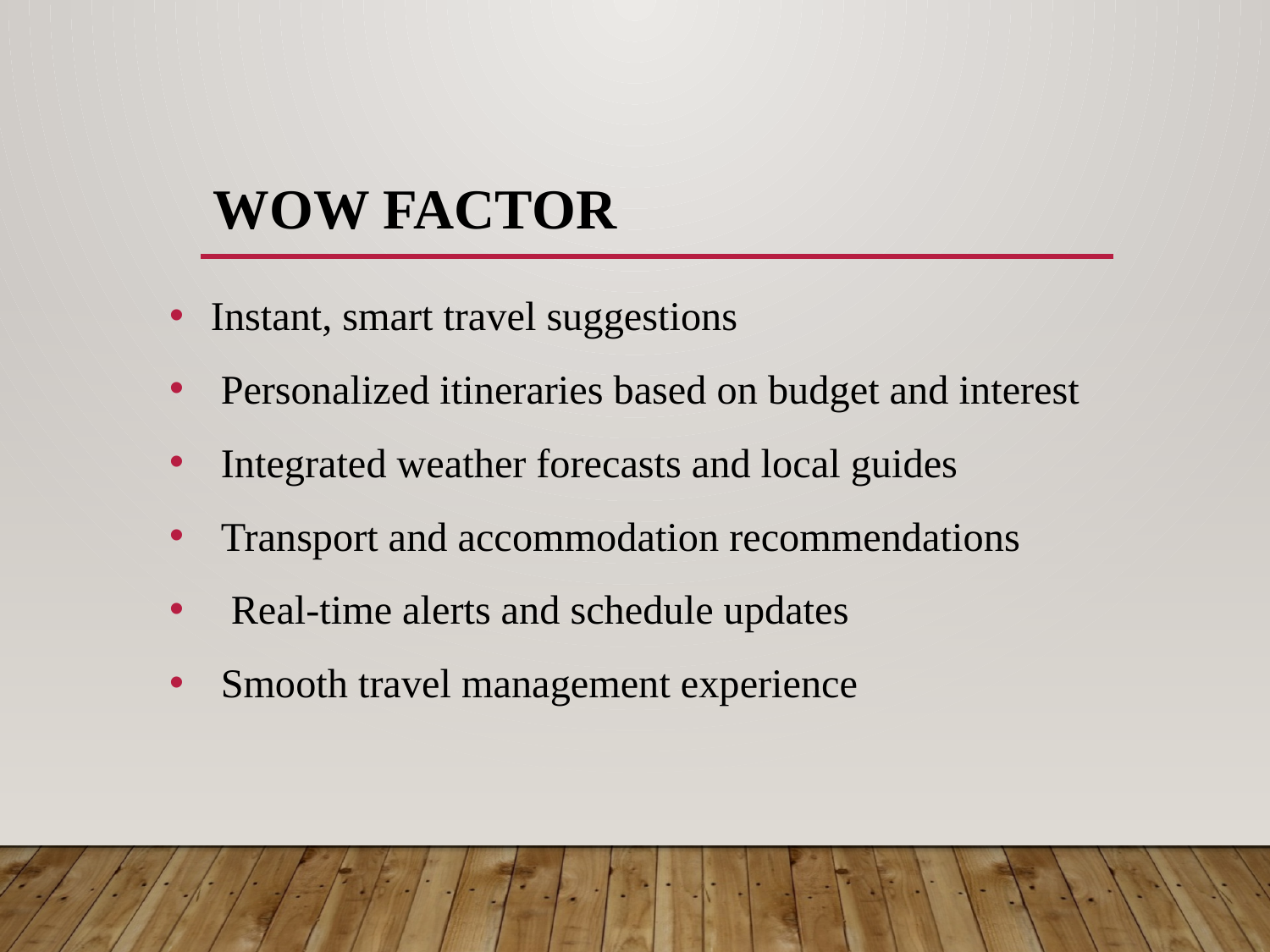

# Wow Factor

 Instant, smart travel suggestions
  Personalized itineraries based on budget and interest
  Integrated weather forecasts and local guides
  Transport and accommodation recommendations
   Real-time alerts and schedule updates
  Smooth travel management experience